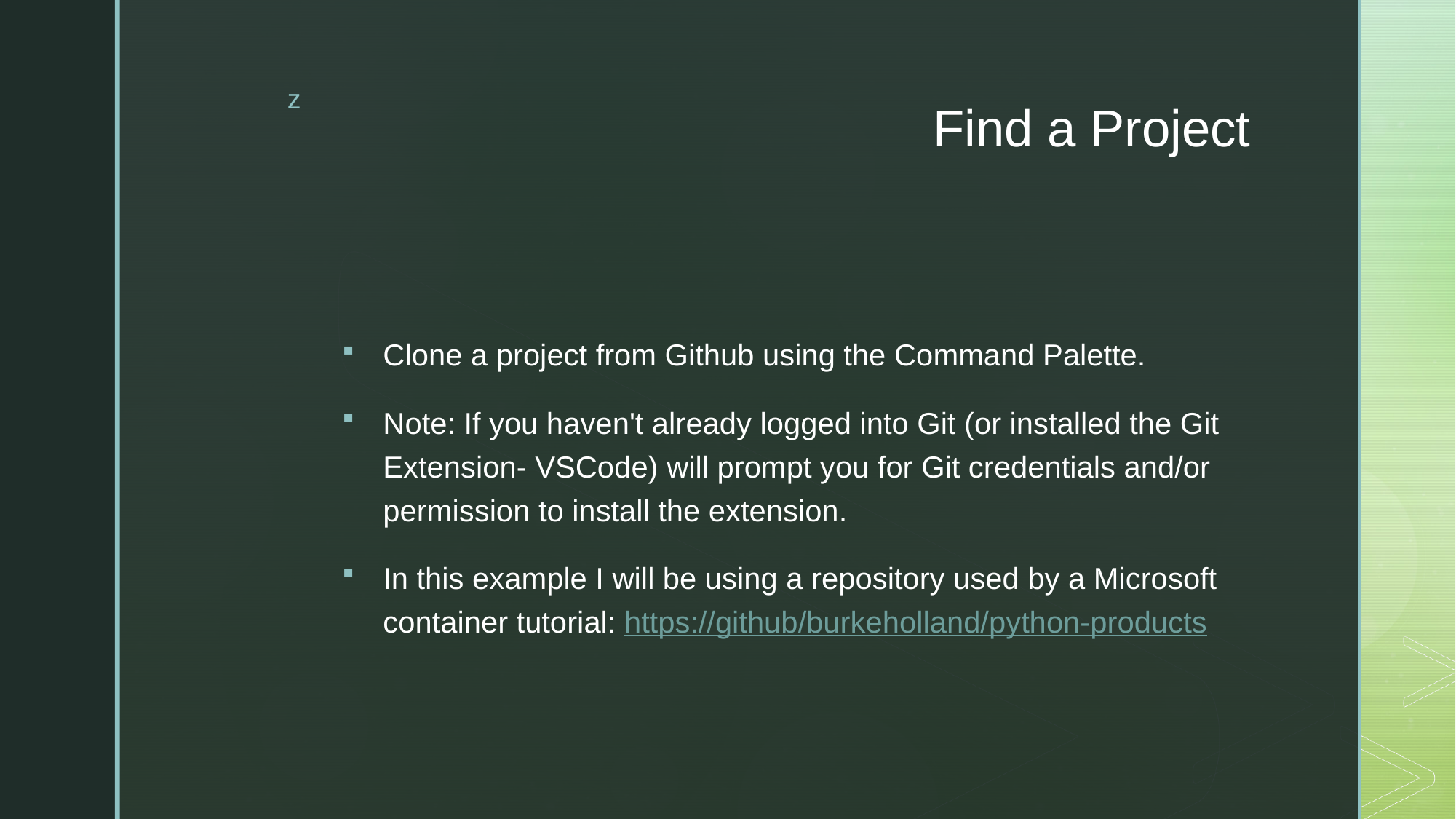

# Find a Project
Clone a project from Github using the Command Palette.
Note: If you haven't already logged into Git (or installed the Git Extension- VSCode) will prompt you for Git credentials and/or permission to install the extension.
In this example I will be using a repository used by a Microsoft container tutorial: https://github/burkeholland/python-products